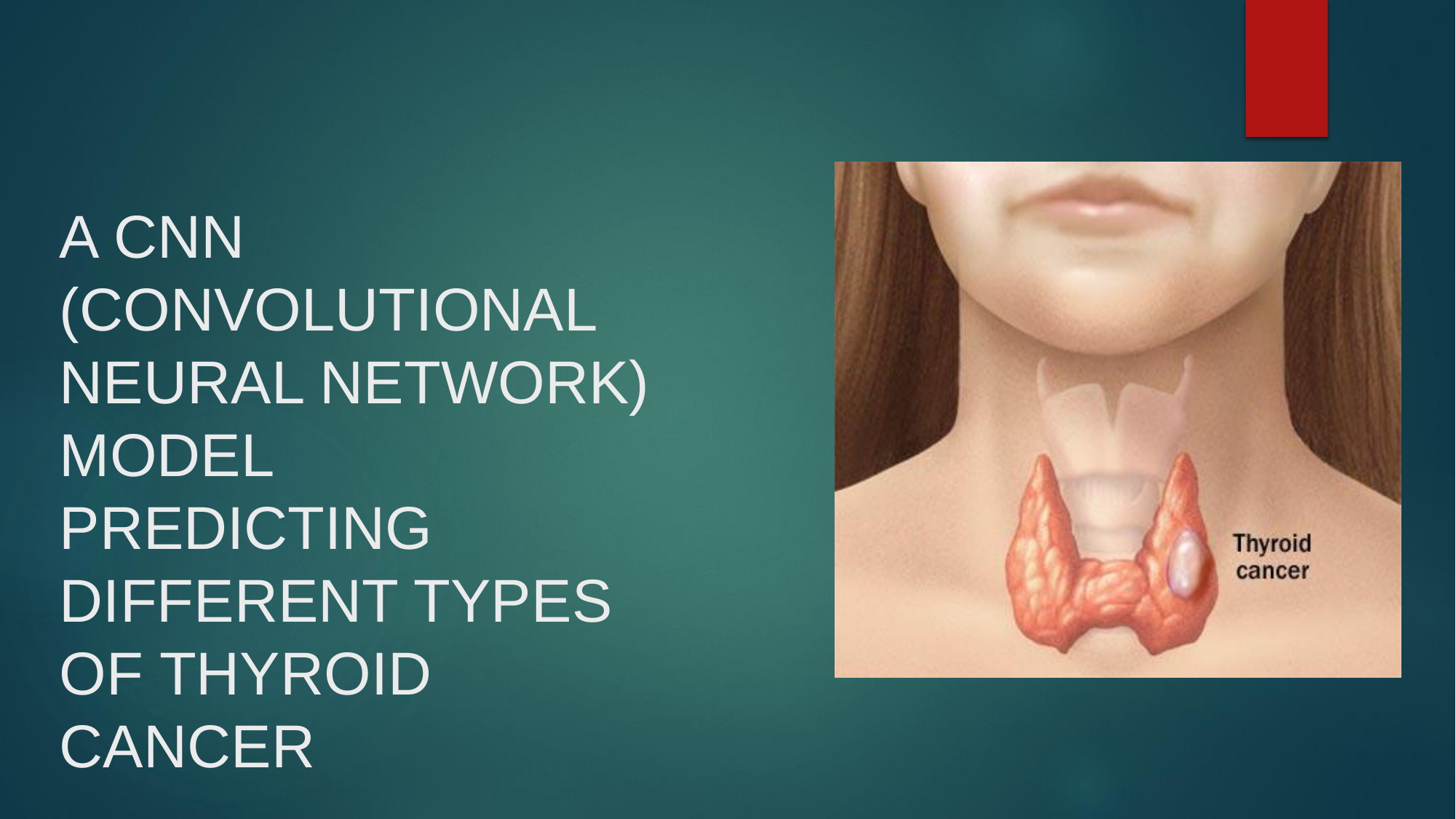

A CNN (CONVOLUTIONAL NEURAL NETWORK) MODEL PREDICTING DIFFERENT TYPES OF THYROID CANCER